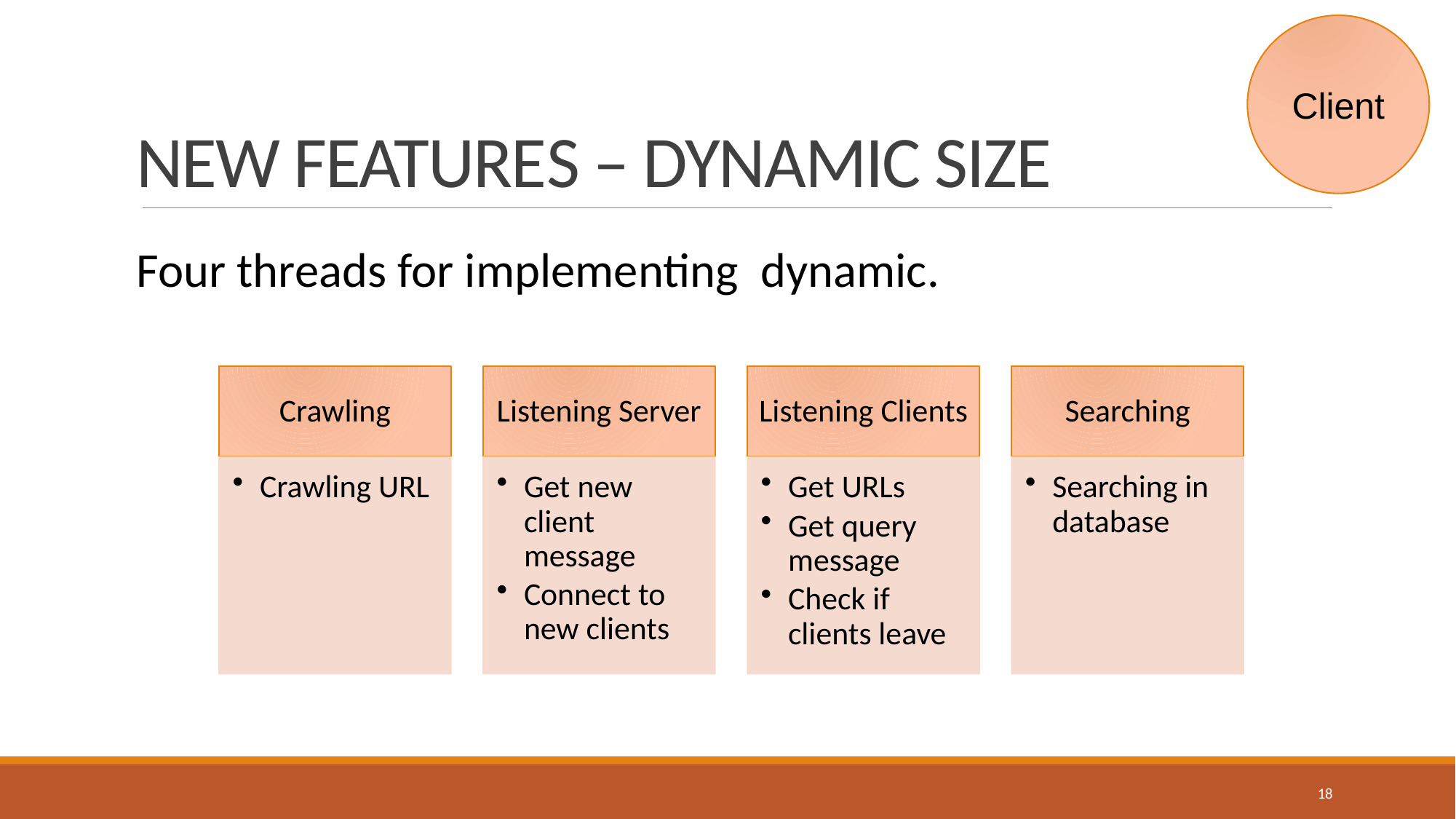

Client
# NEW FEATURES – DYNAMIC SIZE
Four threads for implementing  dynamic.
Listening Server

Listening Clients

Crawling

Searching
Get URLs
Get query message
Check if clients leave

Crawling URL

Get new client message
Connect to new clients

Searching in database

18